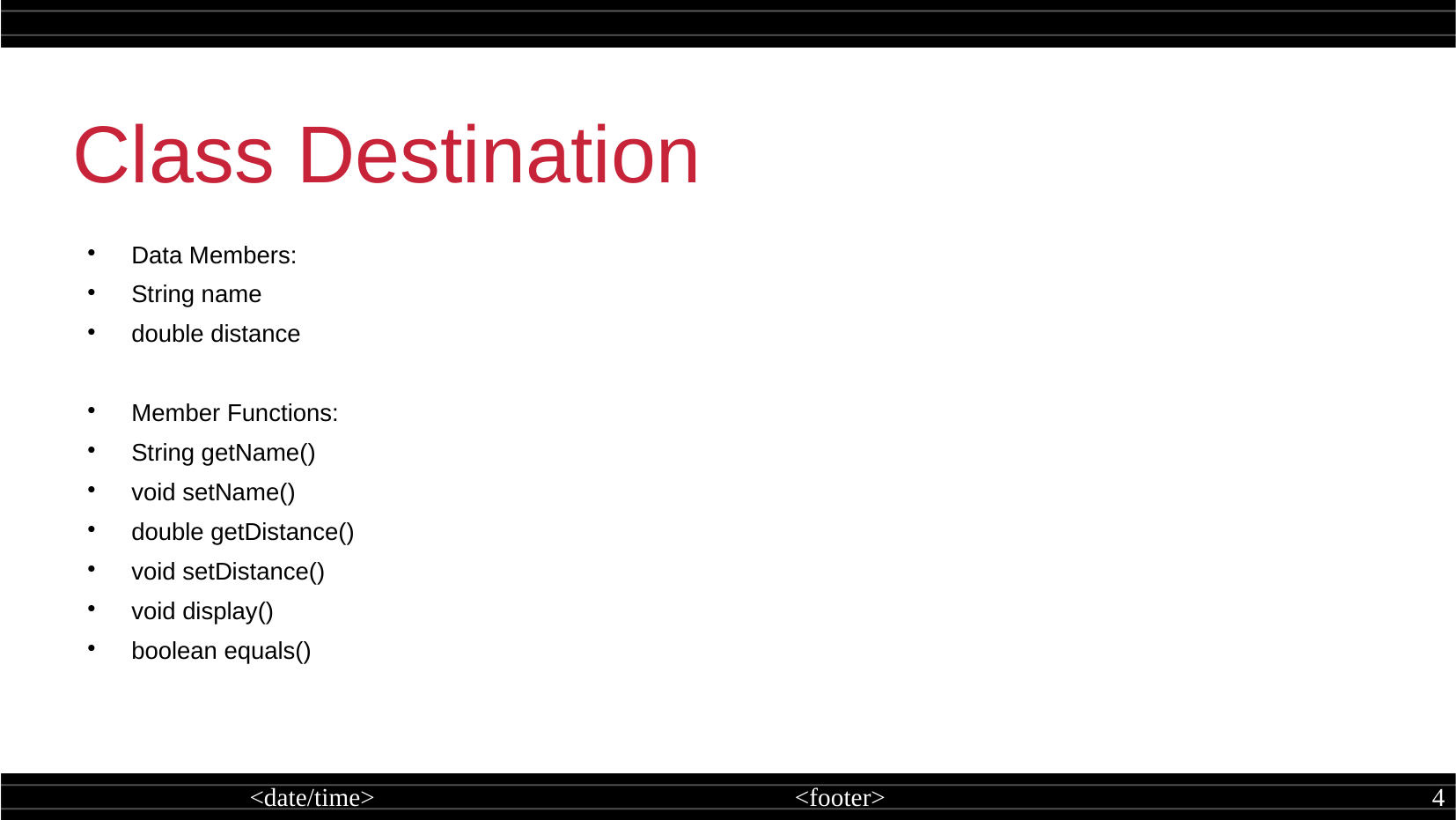

Class Destination
Data Members:
String name
double distance

Member Functions:
String getName()
void setName()
double getDistance()
void setDistance()
void display()
boolean equals()